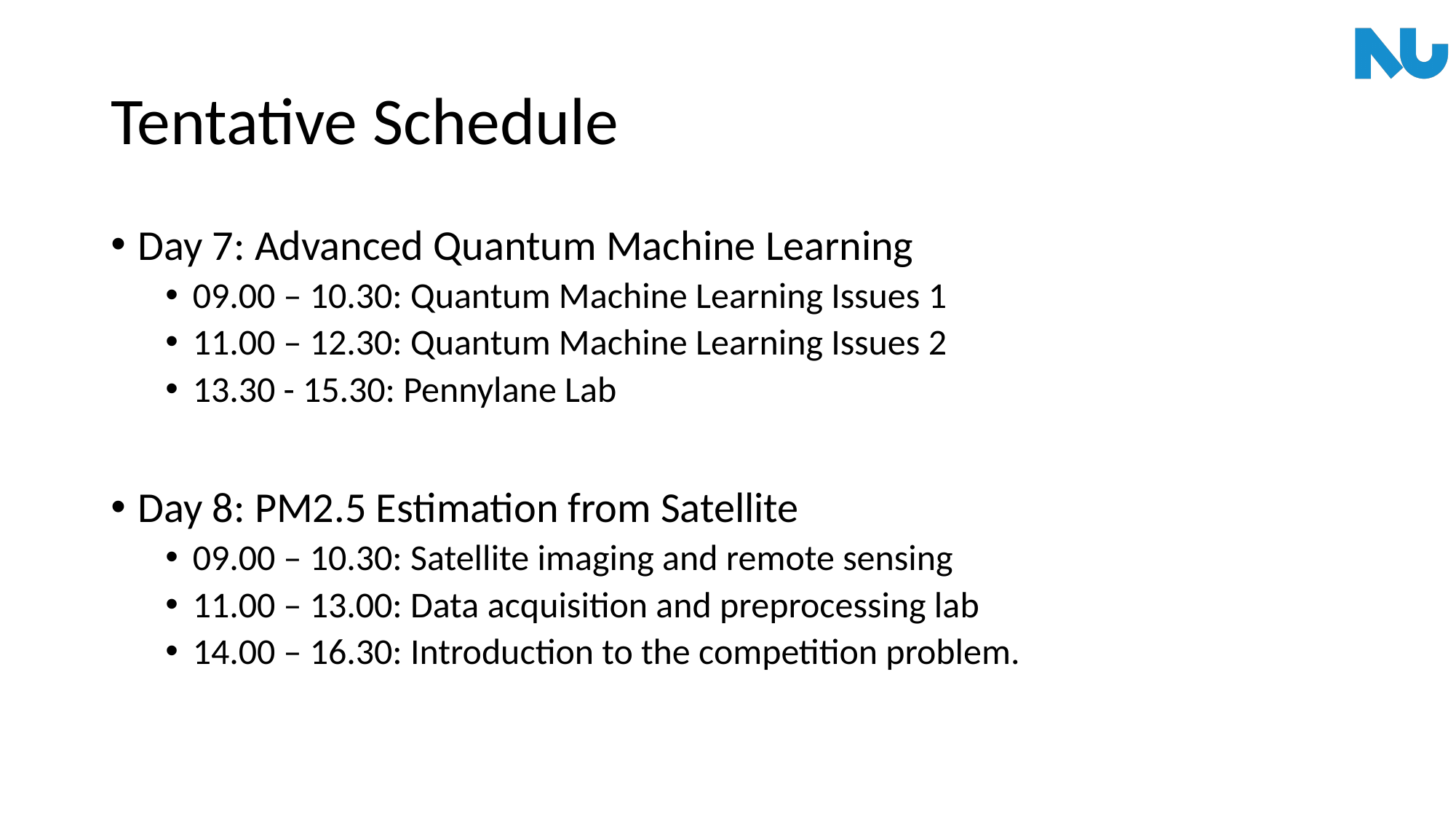

# Tentative Schedule
Day 7: Advanced Quantum Machine Learning
09.00 – 10.30: Quantum Machine Learning Issues 1
11.00 – 12.30: Quantum Machine Learning Issues 2
13.30 - 15.30: Pennylane Lab

Day 8: PM2.5 Estimation from Satellite
09.00 – 10.30: Satellite imaging and remote sensing
11.00 – 13.00: Data acquisition and preprocessing lab
14.00 – 16.30: Introduction to the competition problem.